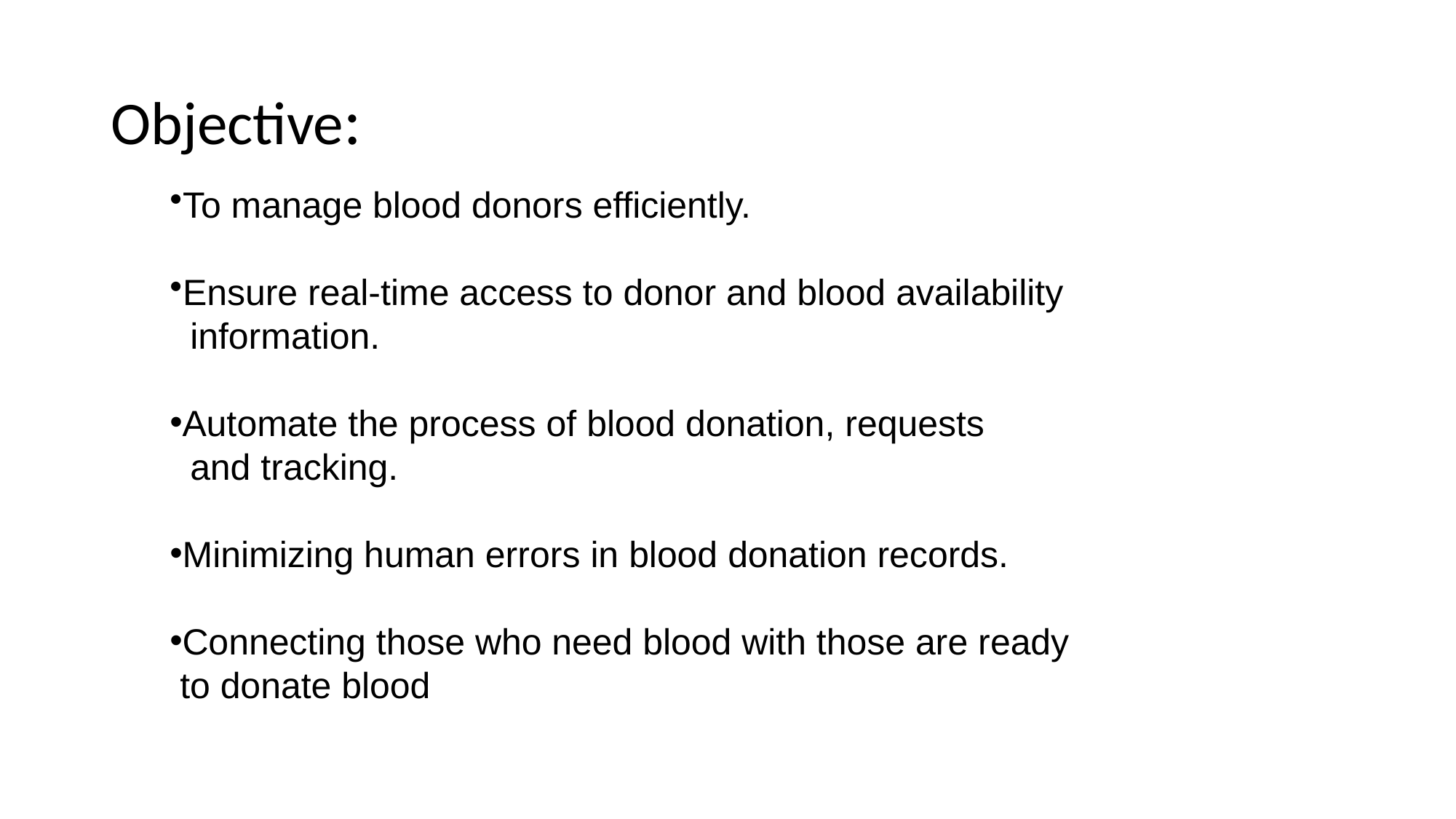

# Objective:
To manage blood donors efficiently.

Ensure real-time access to donor and blood availability
  information.

Automate the process of blood donation, requests
  and tracking.

Minimizing human errors in blood donation records.

Connecting those who need blood with those are ready
 to donate blood